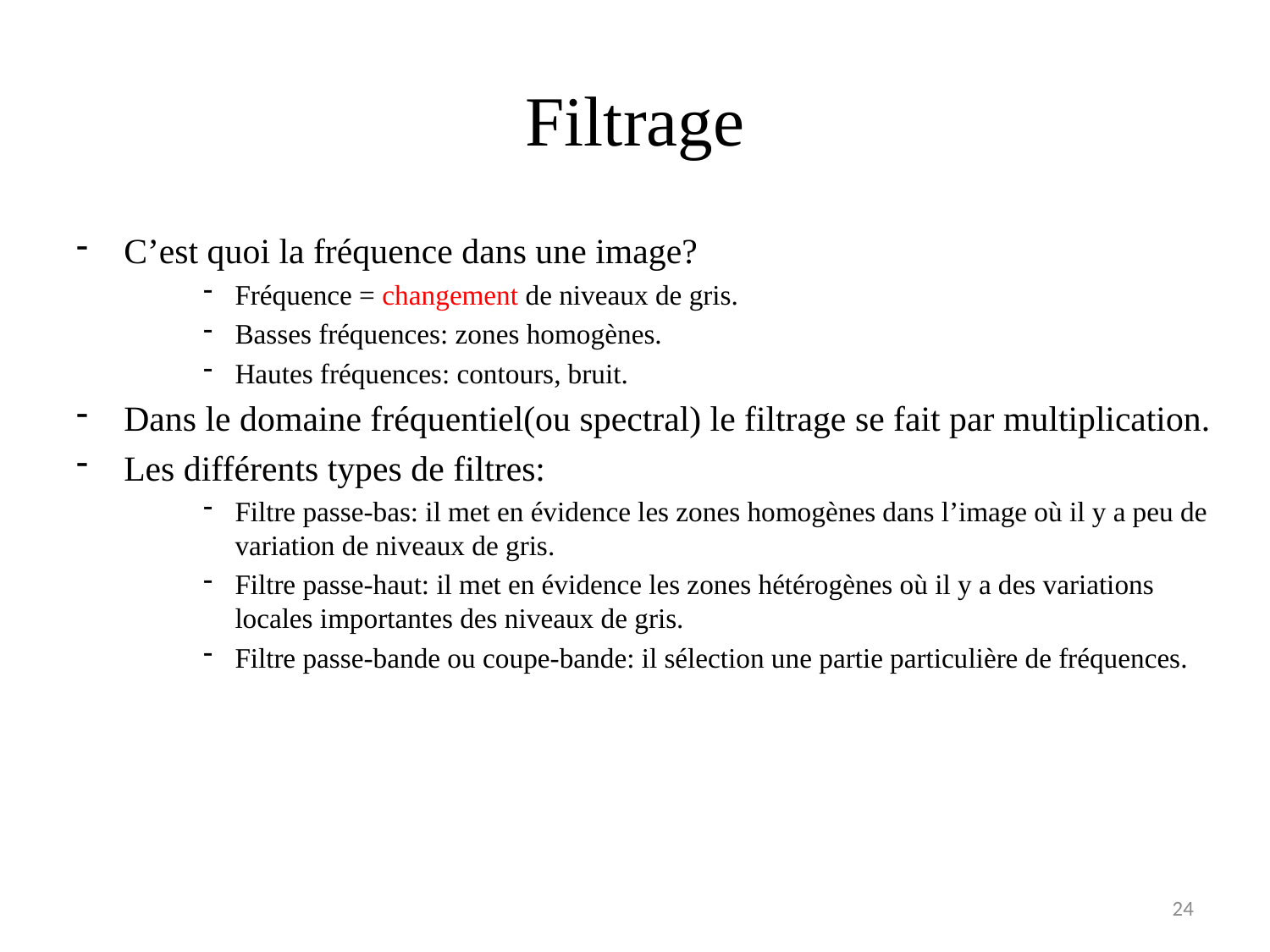

# Filtrage
C’est quoi la fréquence dans une image?
Fréquence = changement de niveaux de gris.
Basses fréquences: zones homogènes.
Hautes fréquences: contours, bruit.
Dans le domaine fréquentiel(ou spectral) le filtrage se fait par multiplication.
Les différents types de filtres:
Filtre passe-bas: il met en évidence les zones homogènes dans l’image où il y a peu de variation de niveaux de gris.
Filtre passe-haut: il met en évidence les zones hétérogènes où il y a des variations locales importantes des niveaux de gris.
Filtre passe-bande ou coupe-bande: il sélection une partie particulière de fréquences.

24